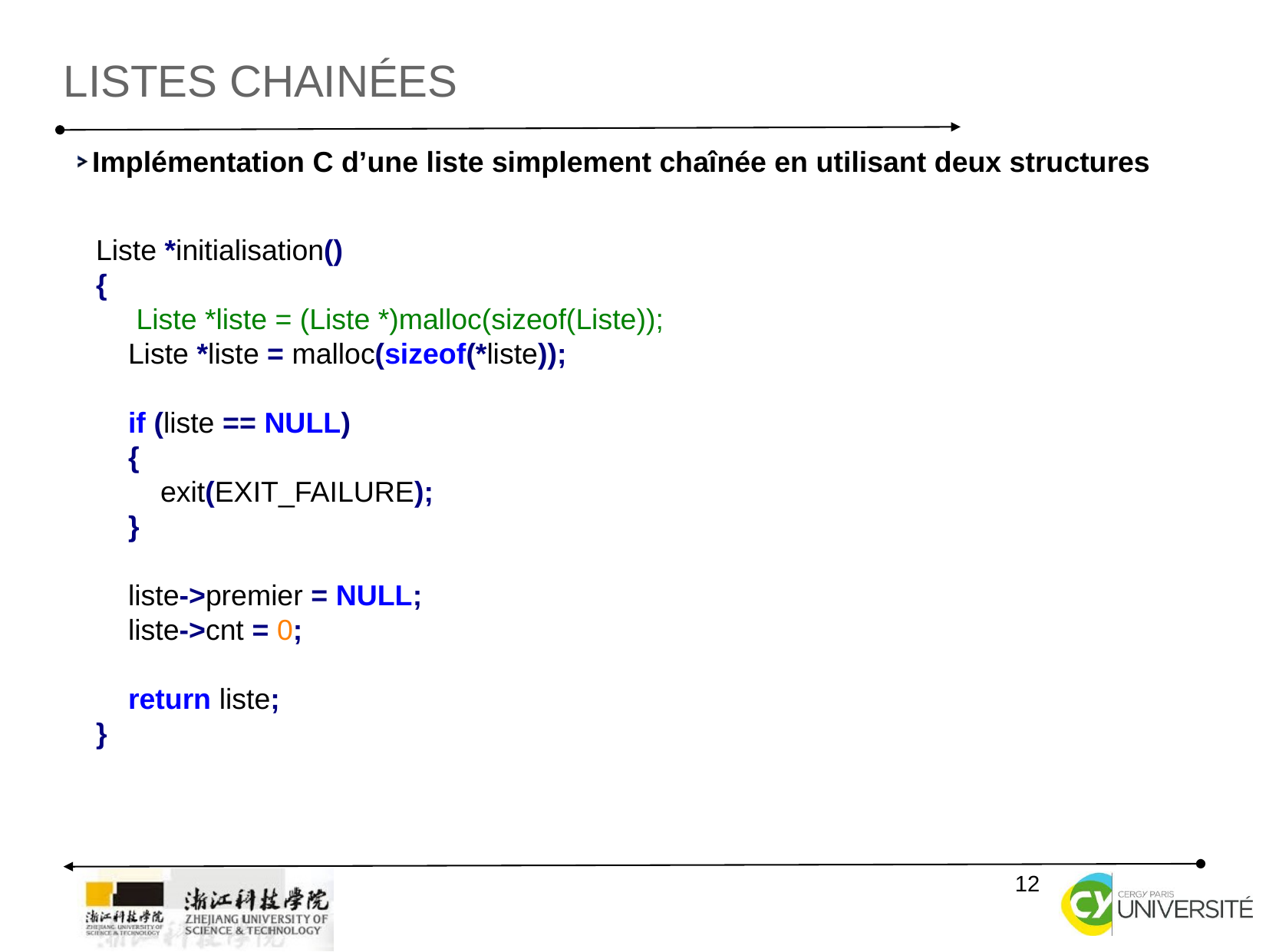

listes chainées
Implémentation C d’une liste simplement chaînée en utilisant deux structures
Liste *initialisation()
{
     Liste *liste = (Liste *)malloc(sizeof(Liste));
    Liste *liste = malloc(sizeof(*liste));

    if (liste == NULL)
    {
        exit(EXIT_FAILURE);
    }

    liste->premier = NULL;
    liste->cnt = 0;

    return liste;
}